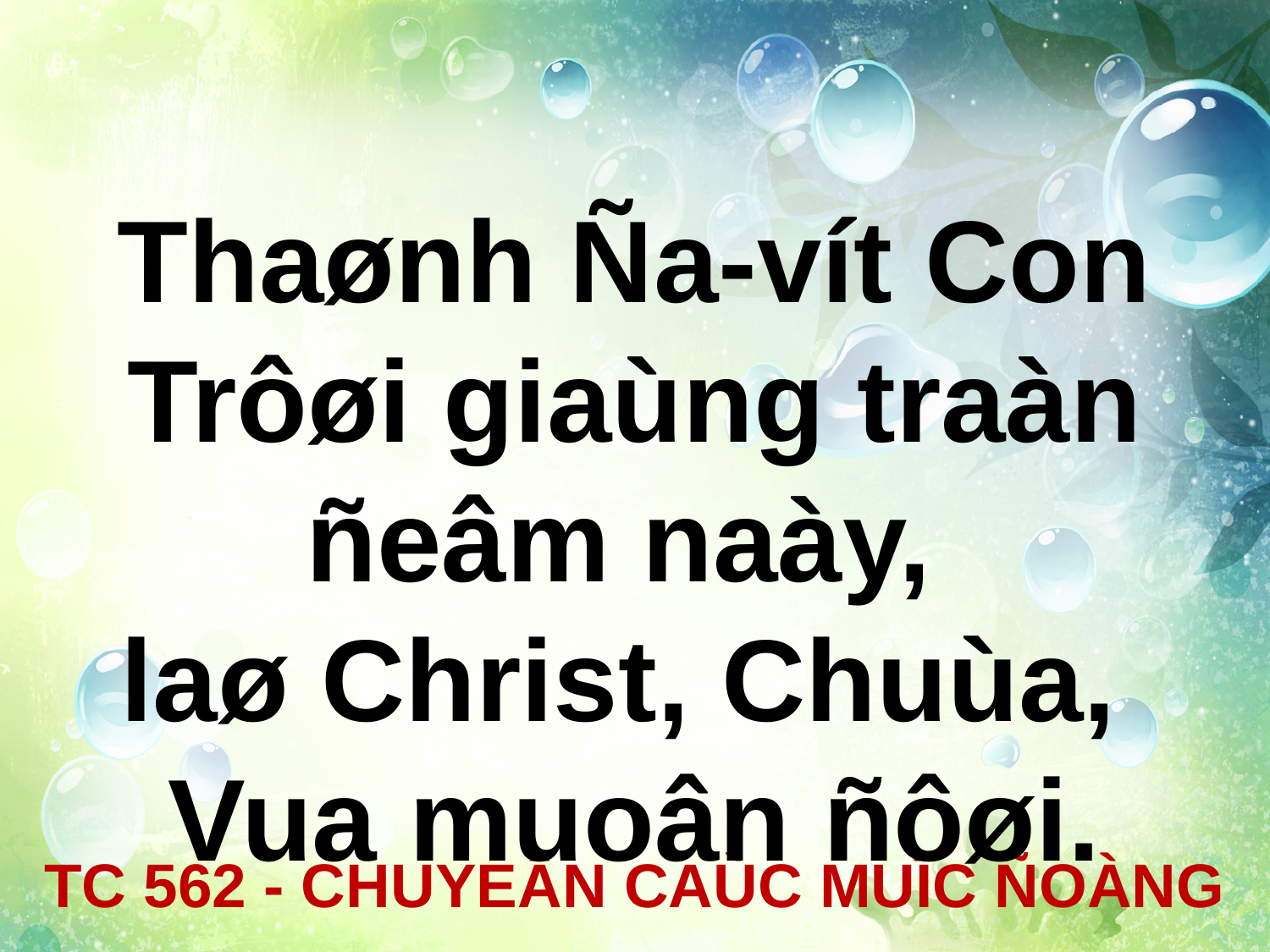

Thaønh Ña-vít Con Trôøi giaùng traàn ñeâm naày,
laø Christ, Chuùa,
Vua muoân ñôøi.
TC 562 - CHUYEÄN CAÙC MUÏC ÑOÀNG